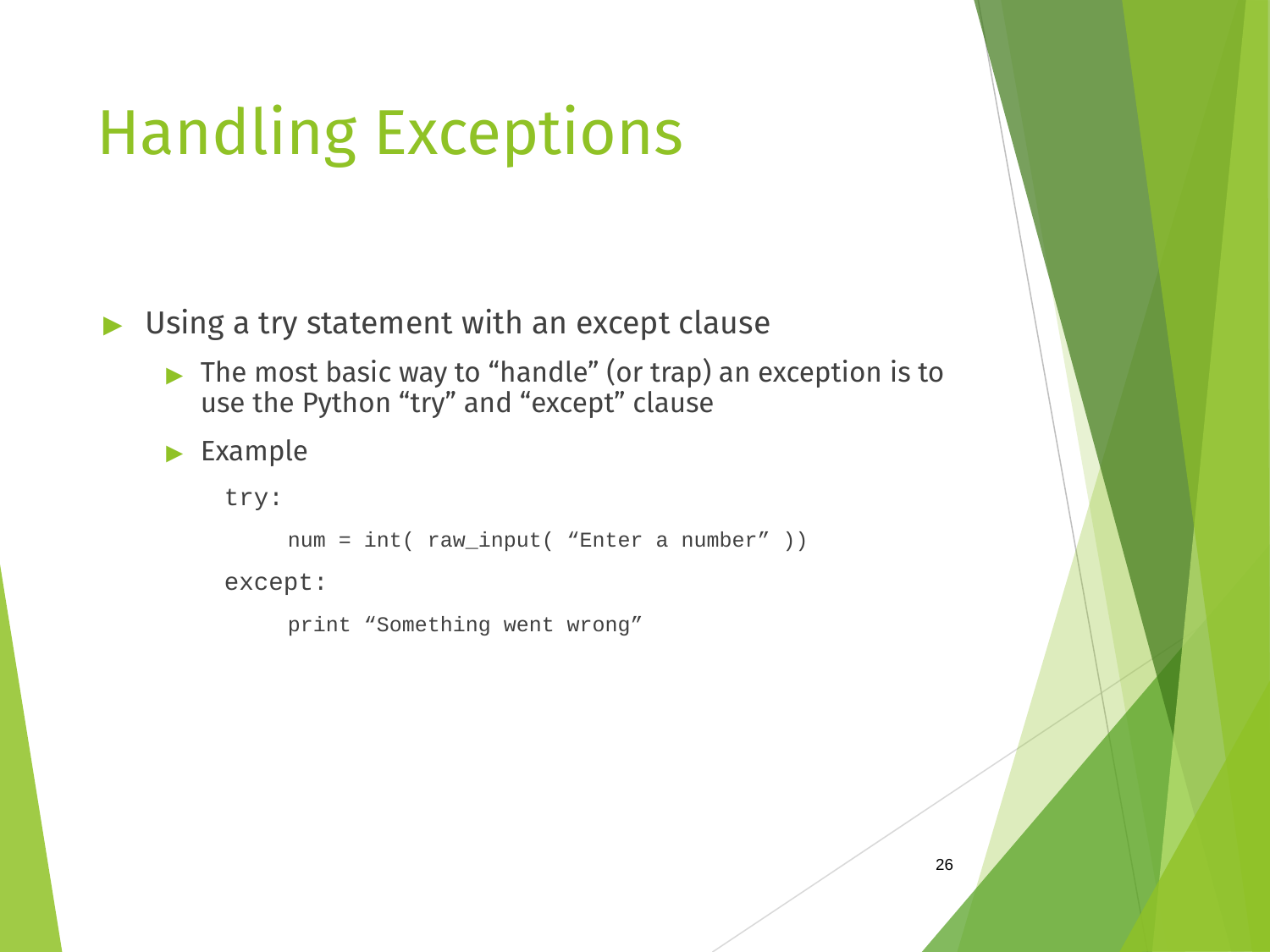

# Handling Exceptions
Using a try statement with an except clause
The most basic way to “handle” (or trap) an exception is to use the Python “try” and “except” clause
Example
try:
num = int( raw_input( “Enter a number” ))
except:
print “Something went wrong”

26